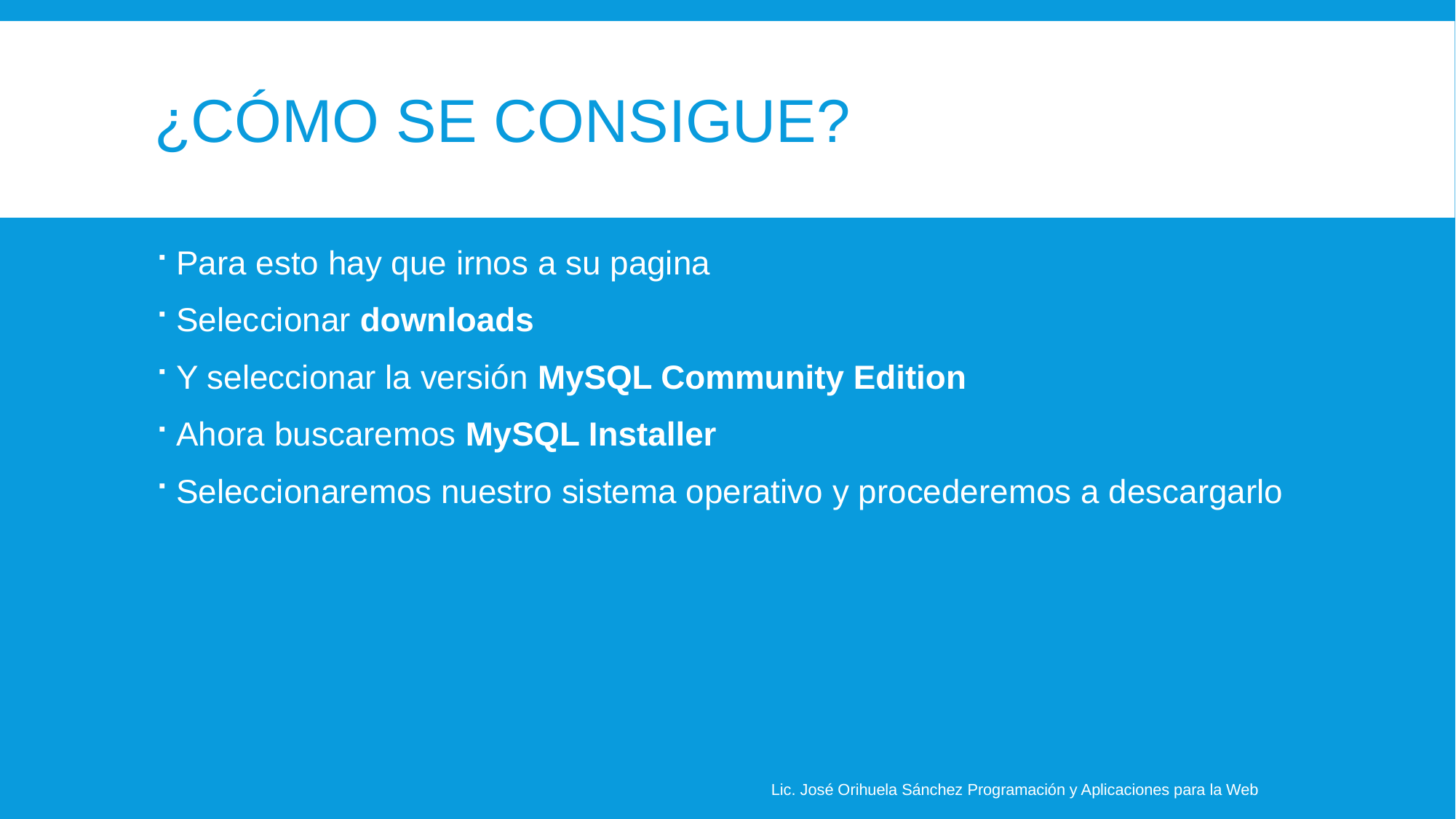

# ¿Cómo se consigue?
Para esto hay que irnos a su pagina
Seleccionar downloads
Y seleccionar la versión MySQL Community Edition
Ahora buscaremos MySQL Installer
Seleccionaremos nuestro sistema operativo y procederemos a descargarlo
Lic. José Orihuela Sánchez Programación y Aplicaciones para la Web